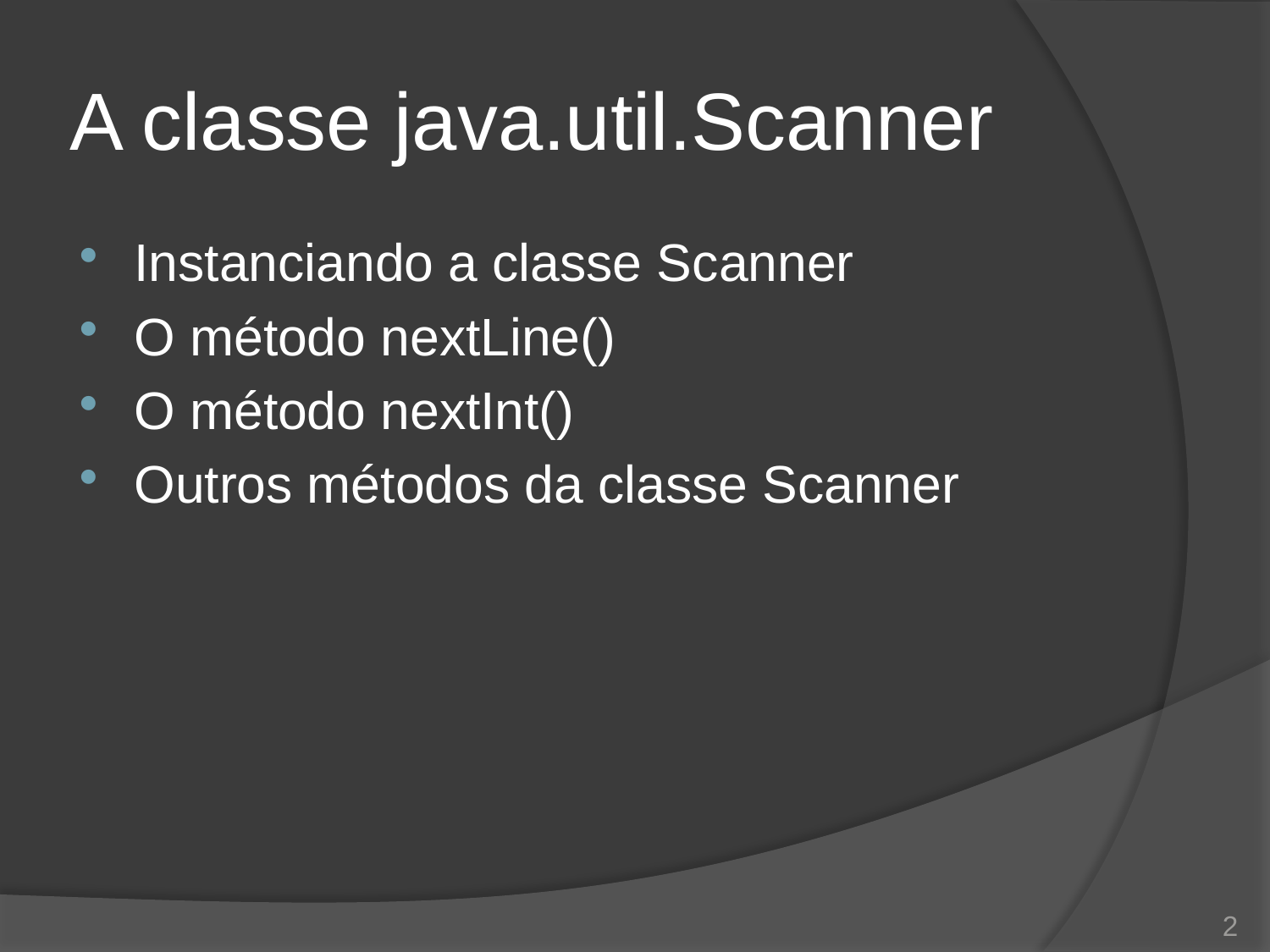

# A classe java.util.Scanner
Instanciando a classe Scanner
O método nextLine()
O método nextInt()
Outros métodos da classe Scanner
2